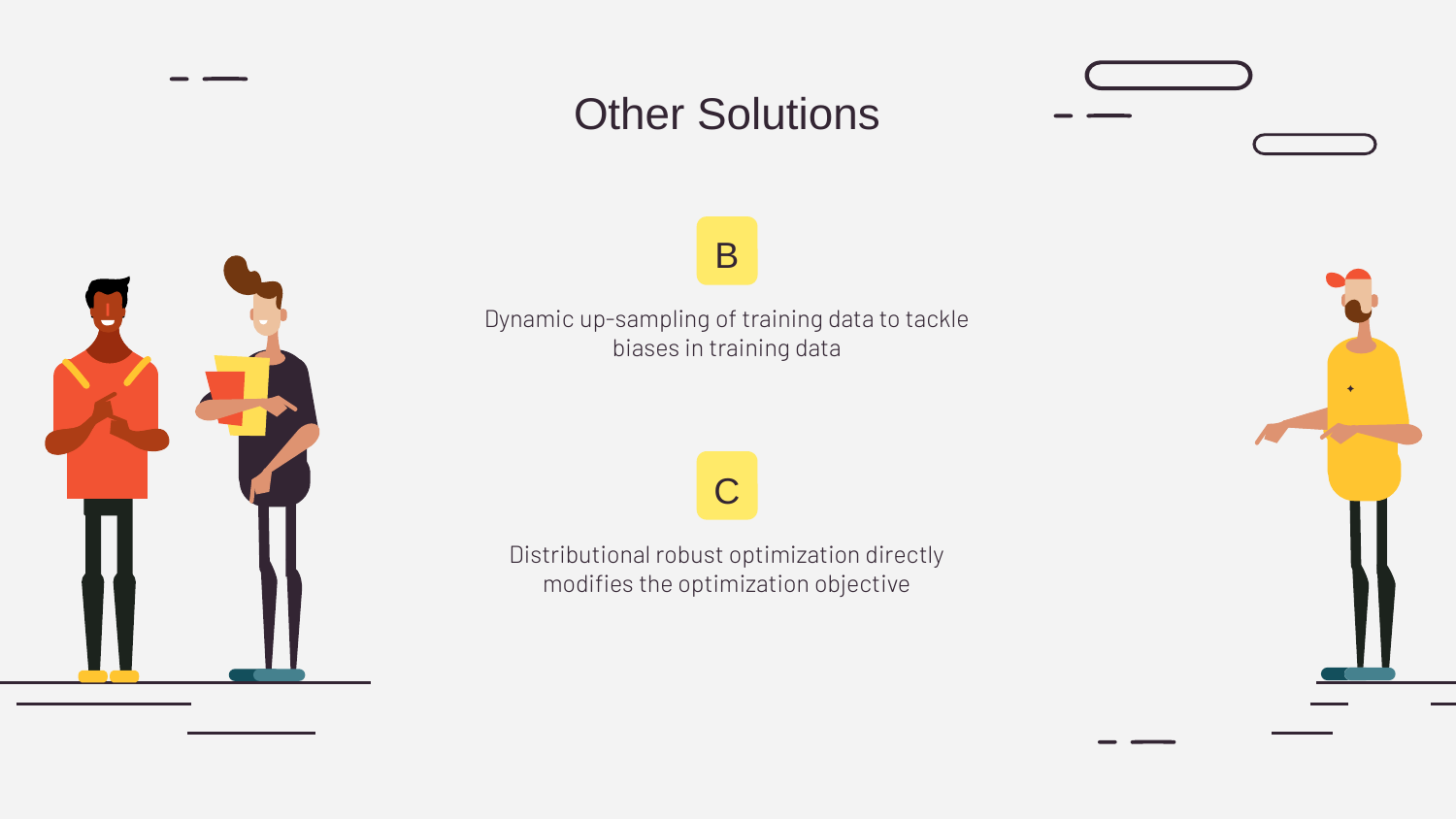

# Other Solutions

B

Dynamic up-sampling of training data to tackle biases in training data

C

Distributional robust optimization directly modifies the optimization objective